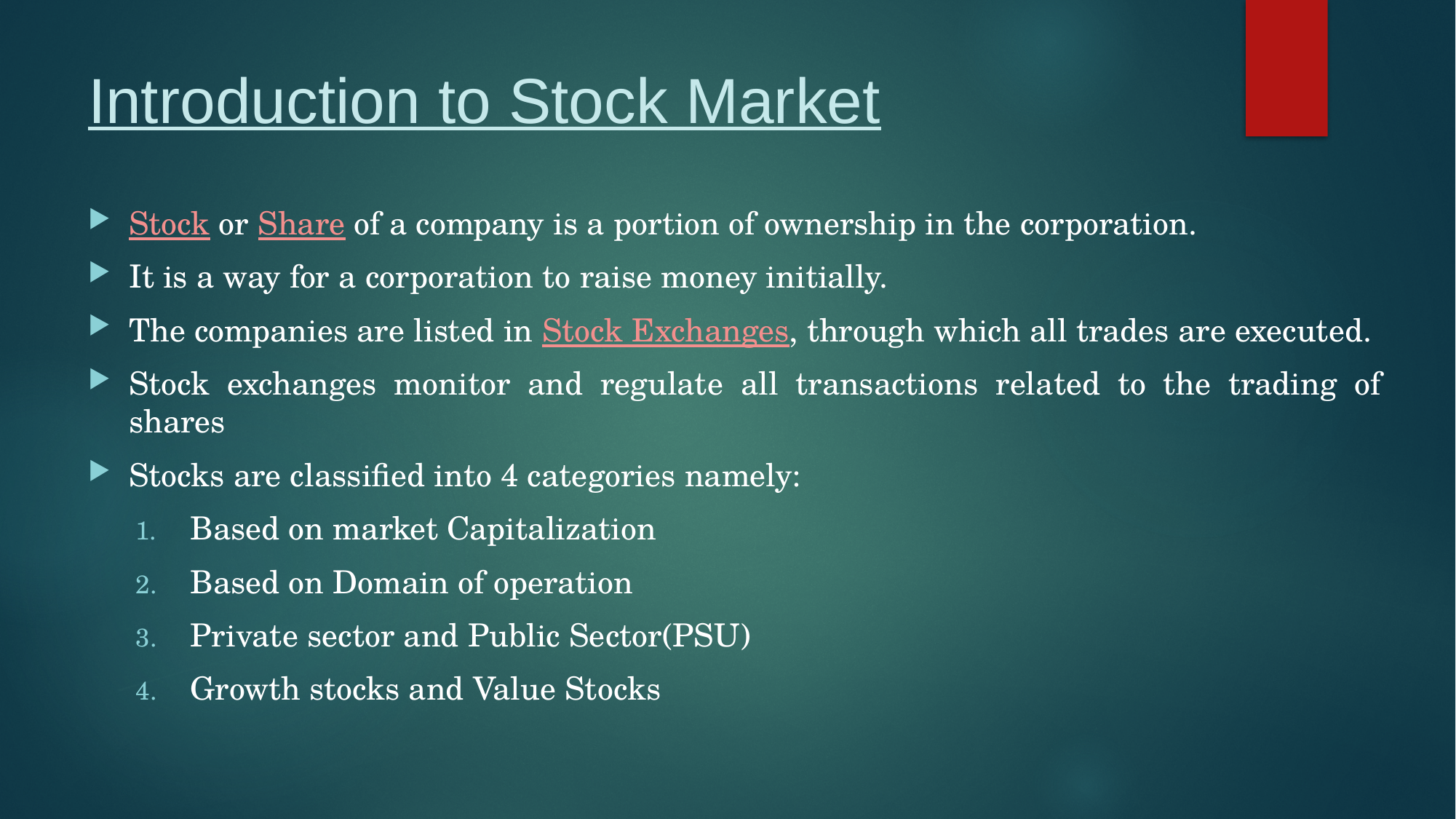

# Introduction to Stock Market
Stock or Share of a company is a portion of ownership in the corporation.
It is a way for a corporation to raise money initially.
The companies are listed in Stock Exchanges, through which all trades are executed.
Stock exchanges monitor and regulate all transactions related to the trading of shares
Stocks are classified into 4 categories namely:
Based on market Capitalization
Based on Domain of operation
Private sector and Public Sector(PSU)
Growth stocks and Value Stocks